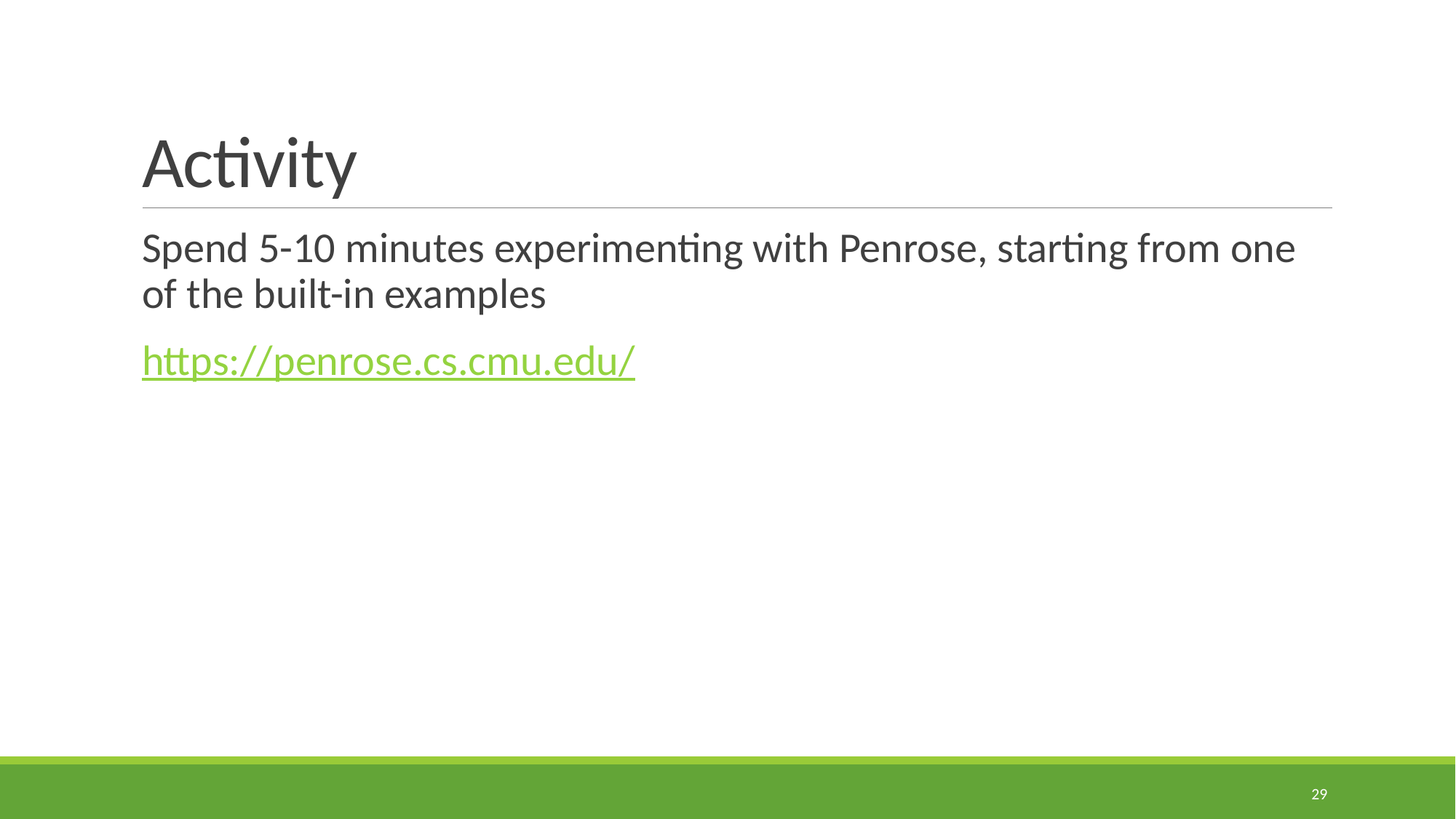

# Activity
Spend 5-10 minutes experimenting with Penrose, starting from one of the built-in examples
https://penrose.cs.cmu.edu/

29